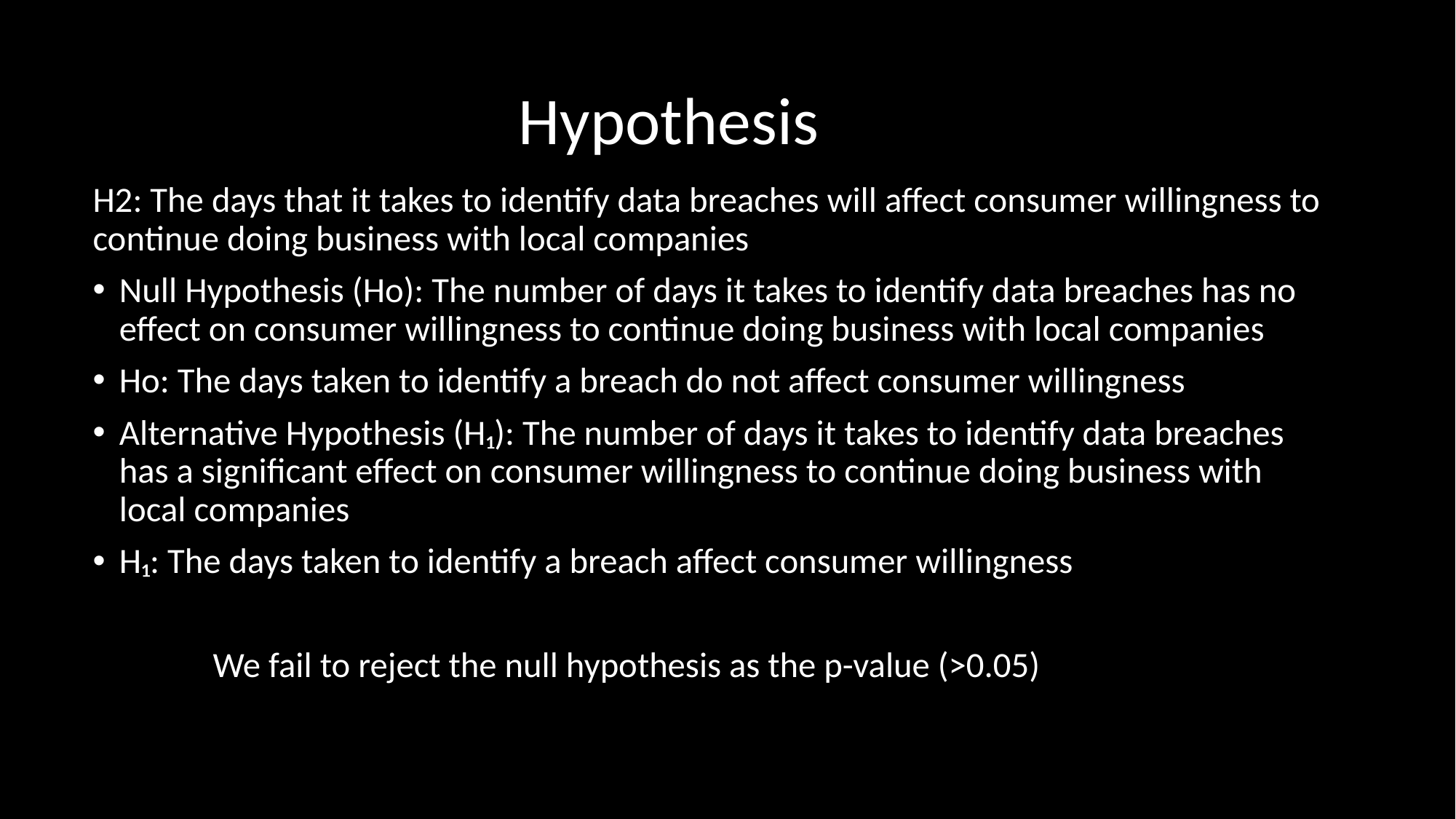

# Hypothesis
H2: The days that it takes to identify data breaches will affect consumer willingness to continue doing business with local companies
Null Hypothesis (Ho): The number of days it takes to identify data breaches has no effect on consumer willingness to continue doing business with local companies
Ho: The days taken to identify a breach do not affect consumer willingness
Alternative Hypothesis (H₁): The number of days it takes to identify data breaches has a significant effect on consumer willingness to continue doing business with local companies
H₁: The days taken to identify a breach affect consumer willingness

               We fail to reject the null hypothesis as the p-value (>0.05)